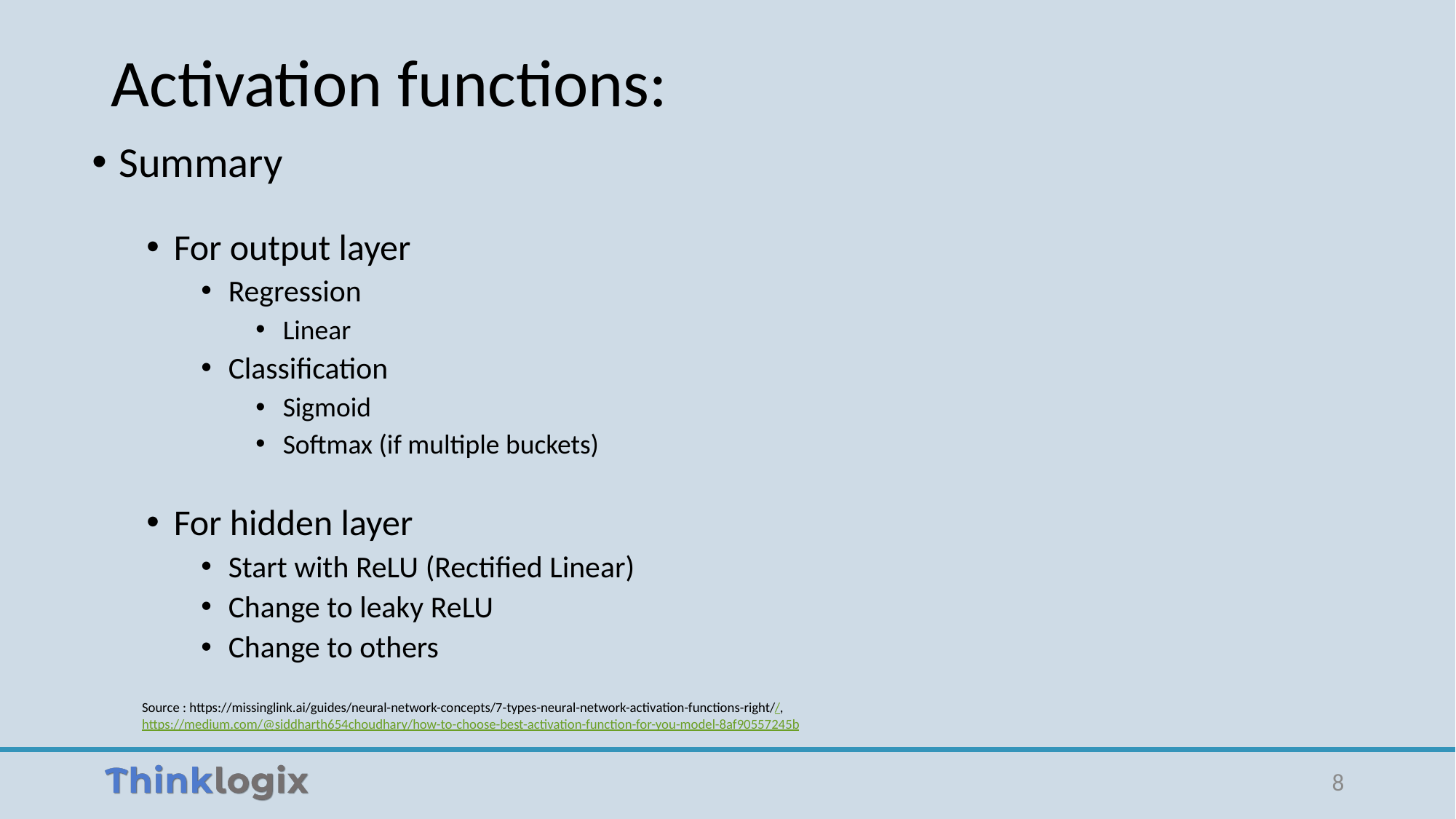

# Activation functions:
Summary

For output layer
Regression
Linear
Classification
Sigmoid
Softmax (if multiple buckets)

For hidden layer
Start with ReLU (Rectified Linear)
Change to leaky ReLU
Change to others

Source : https://missinglink.ai/guides/neural-network-concepts/7-types-neural-network-activation-functions-right//, https://medium.com/@siddharth654choudhary/how-to-choose-best-activation-function-for-you-model-8af90557245b

8